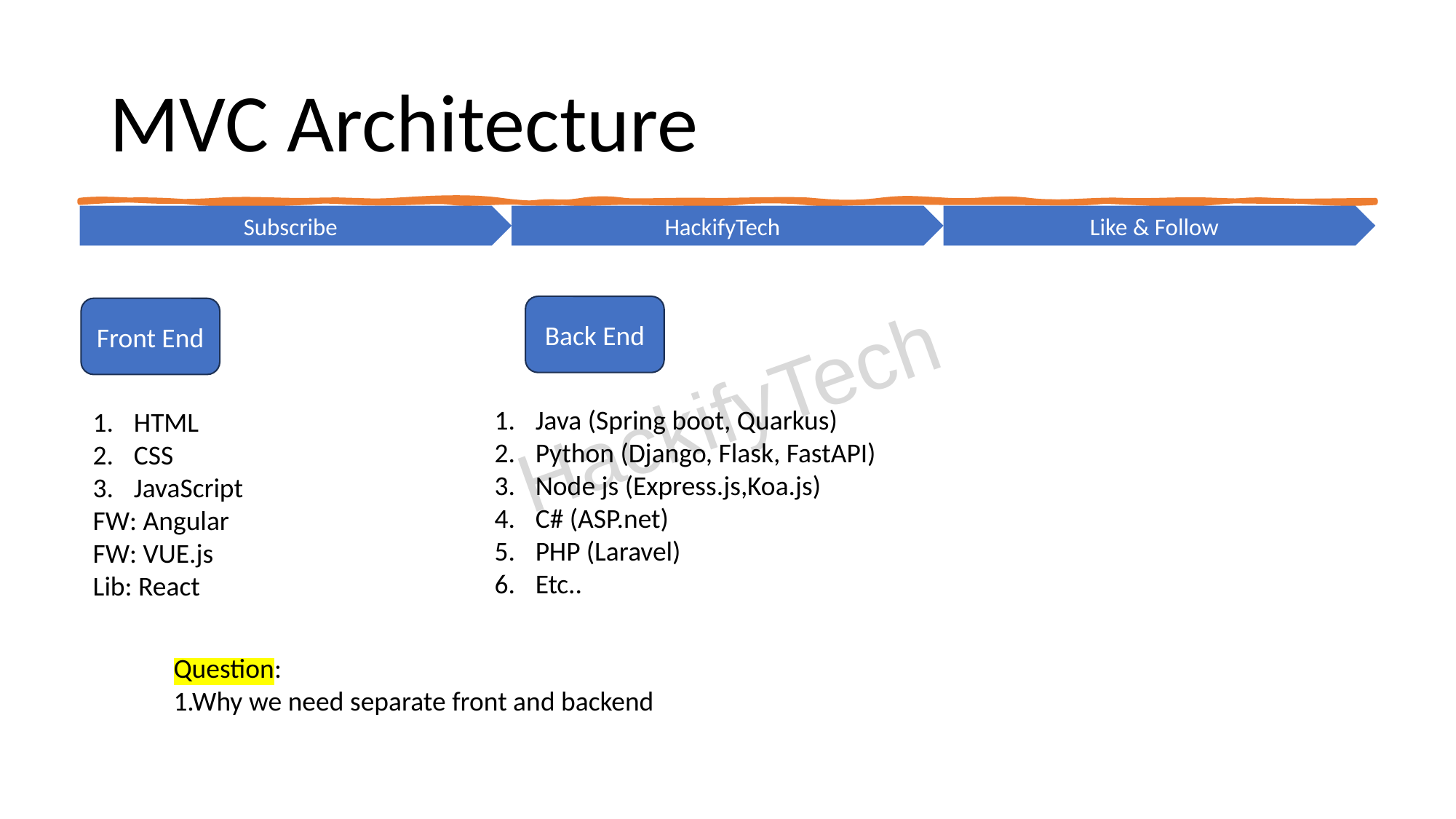

# MVC Architecture

Subscribe
HackifyTech
Like & Follow
Back End
Front End
HackifyTech
Java (Spring boot, Quarkus)
Python (Django, Flask, FastAPI)
Node js (Express.js,Koa.js)
C# (ASP.net)
PHP (Laravel)
Etc..
HTML
CSS
JavaScript
FW: Angular
FW: VUE.js
Lib: React
Question:
1.Why we need separate front and backend